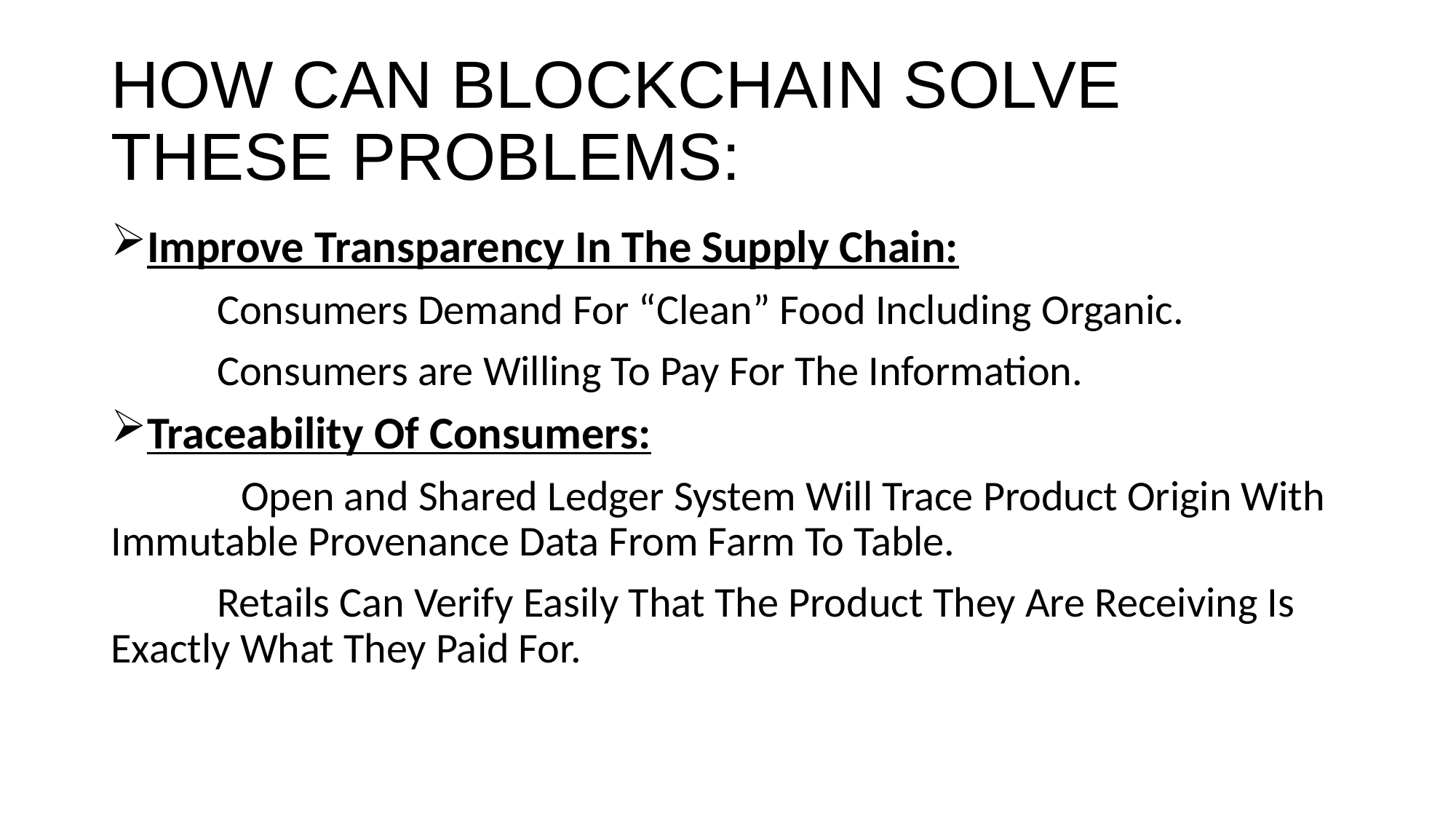

# HOW CAN BLOCKCHAIN SOLVE THESE PROBLEMS:
Improve Transparency In The Supply Chain:
           Consumers Demand For “Clean” Food Including Organic.
           Consumers are Willing To Pay For The Information.
Traceability Of Consumers:
           Open and Shared Ledger System Will Trace Product Origin With Immutable Provenance Data From Farm To Table.
           Retails Can Verify Easily That The Product They Are Receiving Is Exactly What They Paid For.